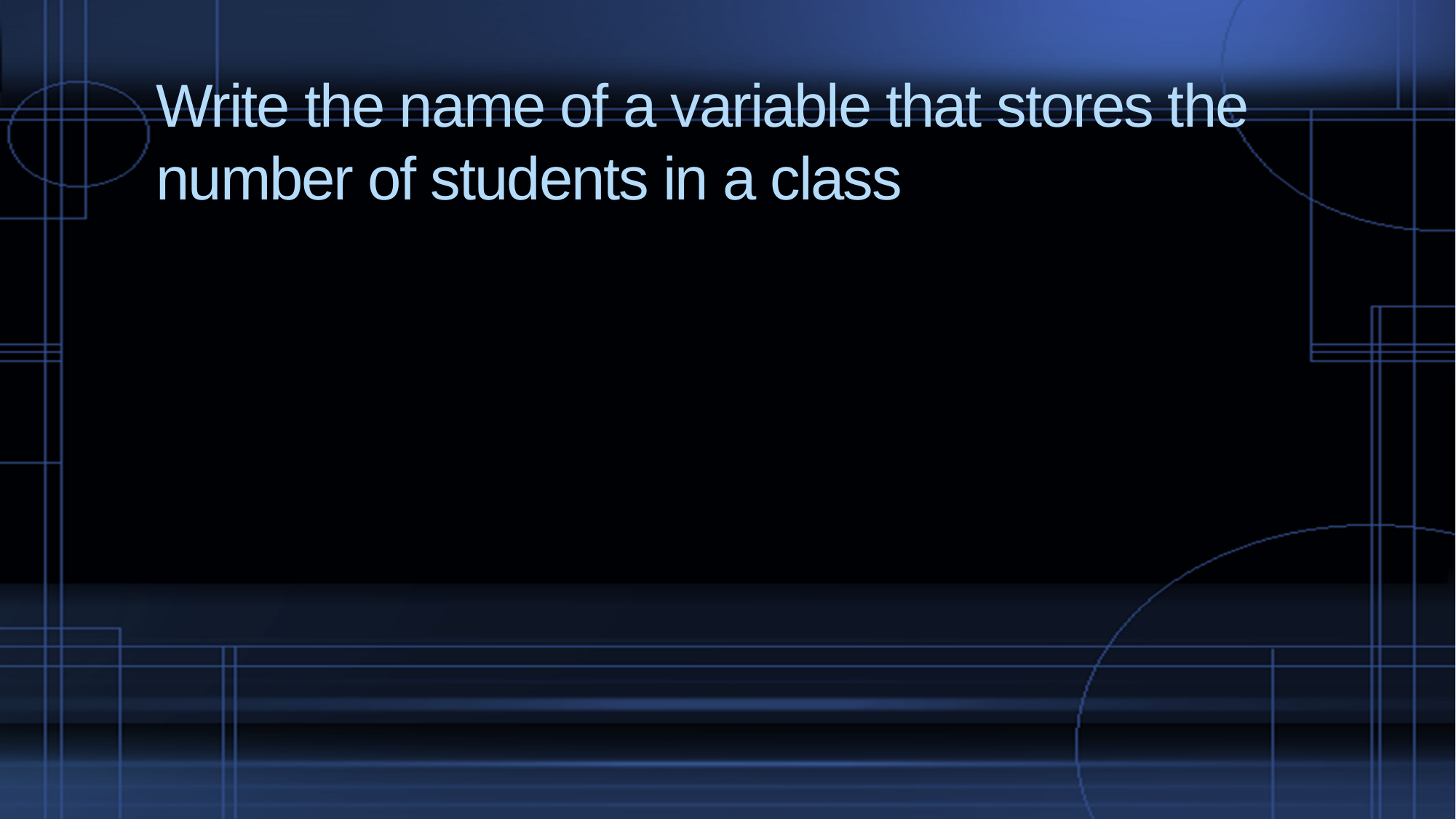

# Write the name of a variable that stores the number of students in a class